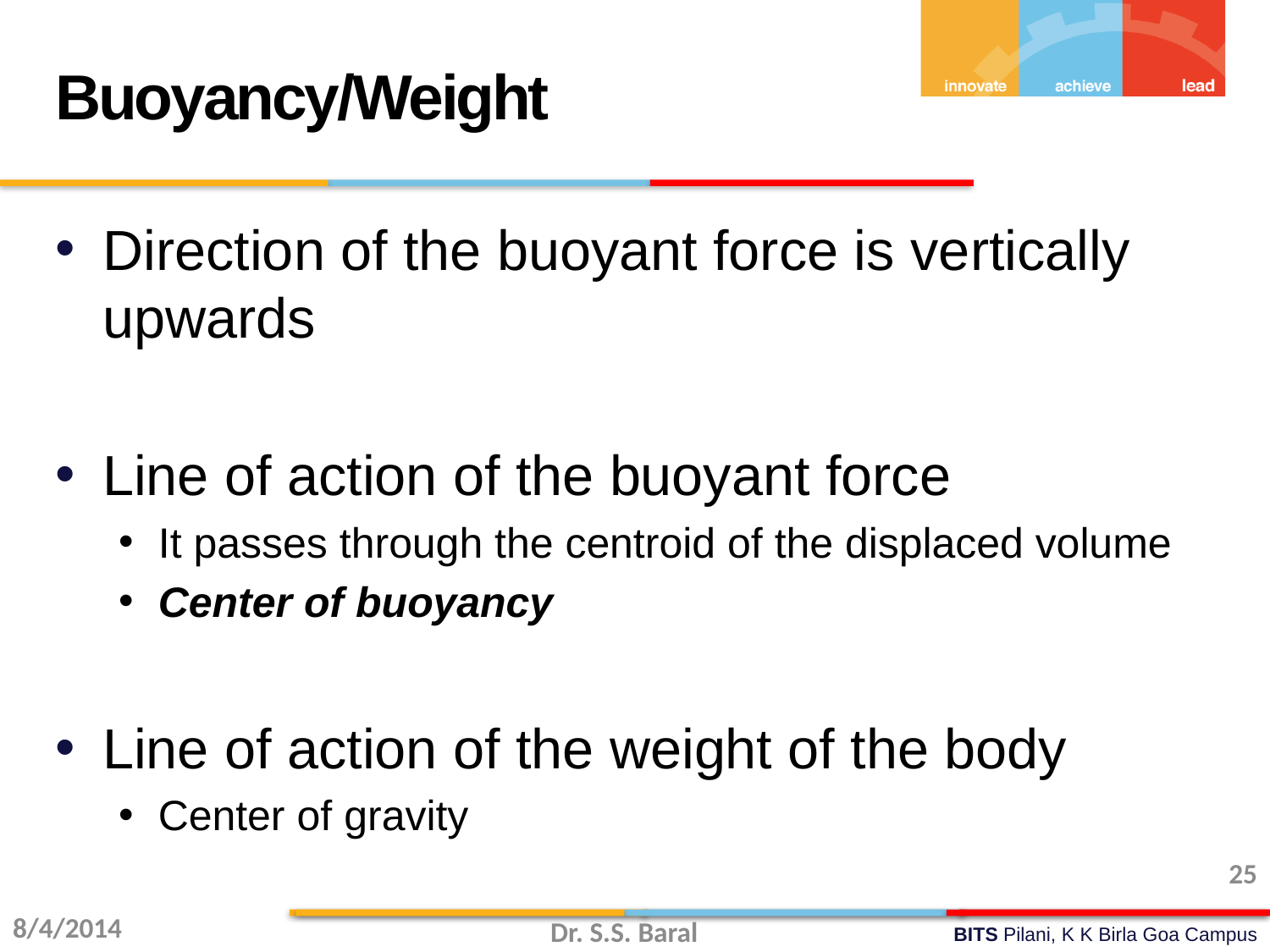

Buoyancy/Weight
Direction of the buoyant force is vertically upwards

Line of action of the buoyant force
It passes through the centroid of the displaced volume
Center of buoyancy

Line of action of the weight of the body
Center of gravity
25
8/4/2014
Dr. S.S. Baral